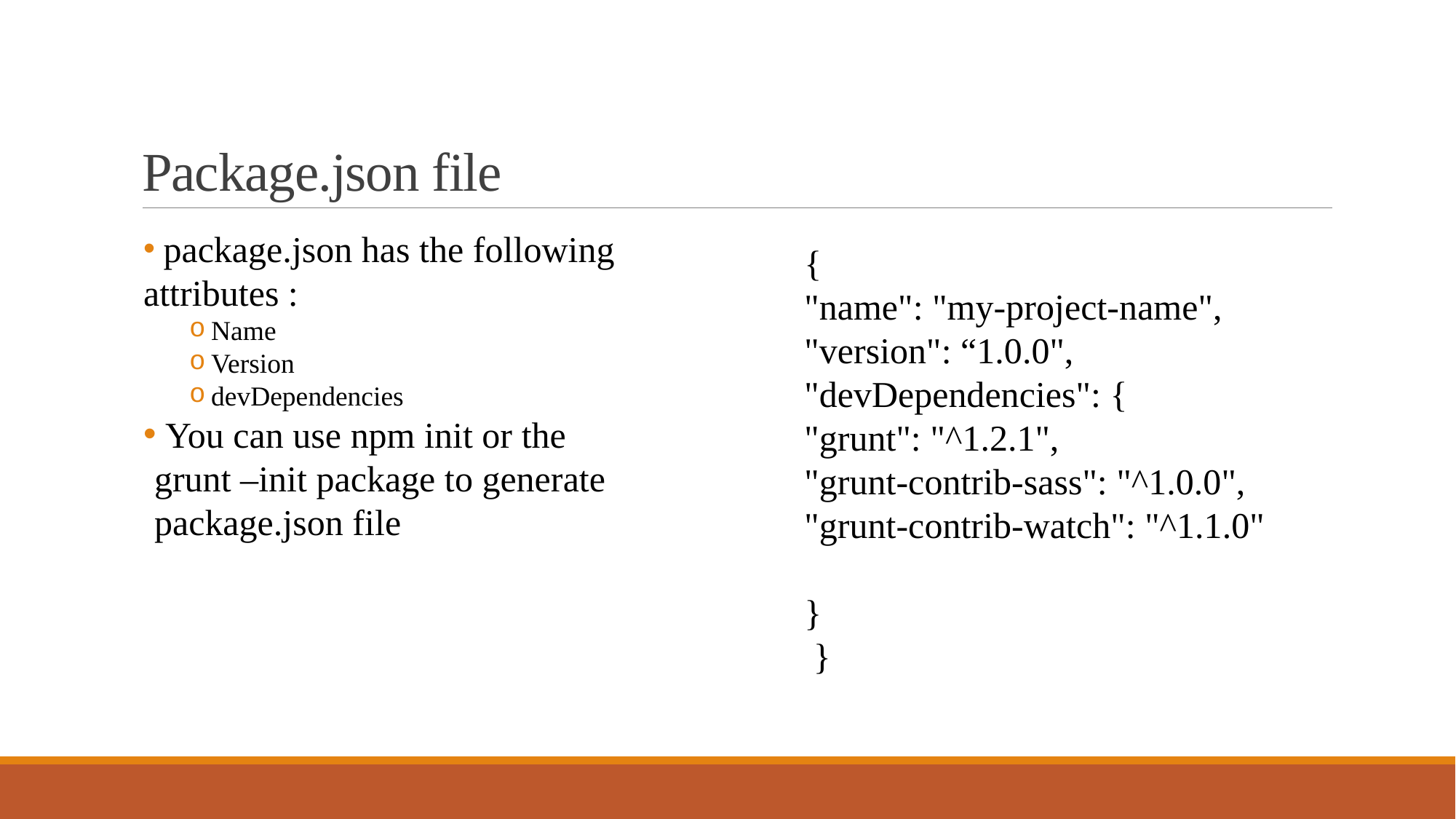

# Package.json file
 package.json has the following
attributes :
Name
Version
devDependencies
 You can use npm init or the grunt –init package to generate package.json file
{
"name": "my-project-name",   "version": “1.0.0",    "devDependencies": {
"grunt": "^1.2.1",
"grunt-contrib-sass": "^1.0.0",
"grunt-contrib-watch": "^1.1.0"

}
 }